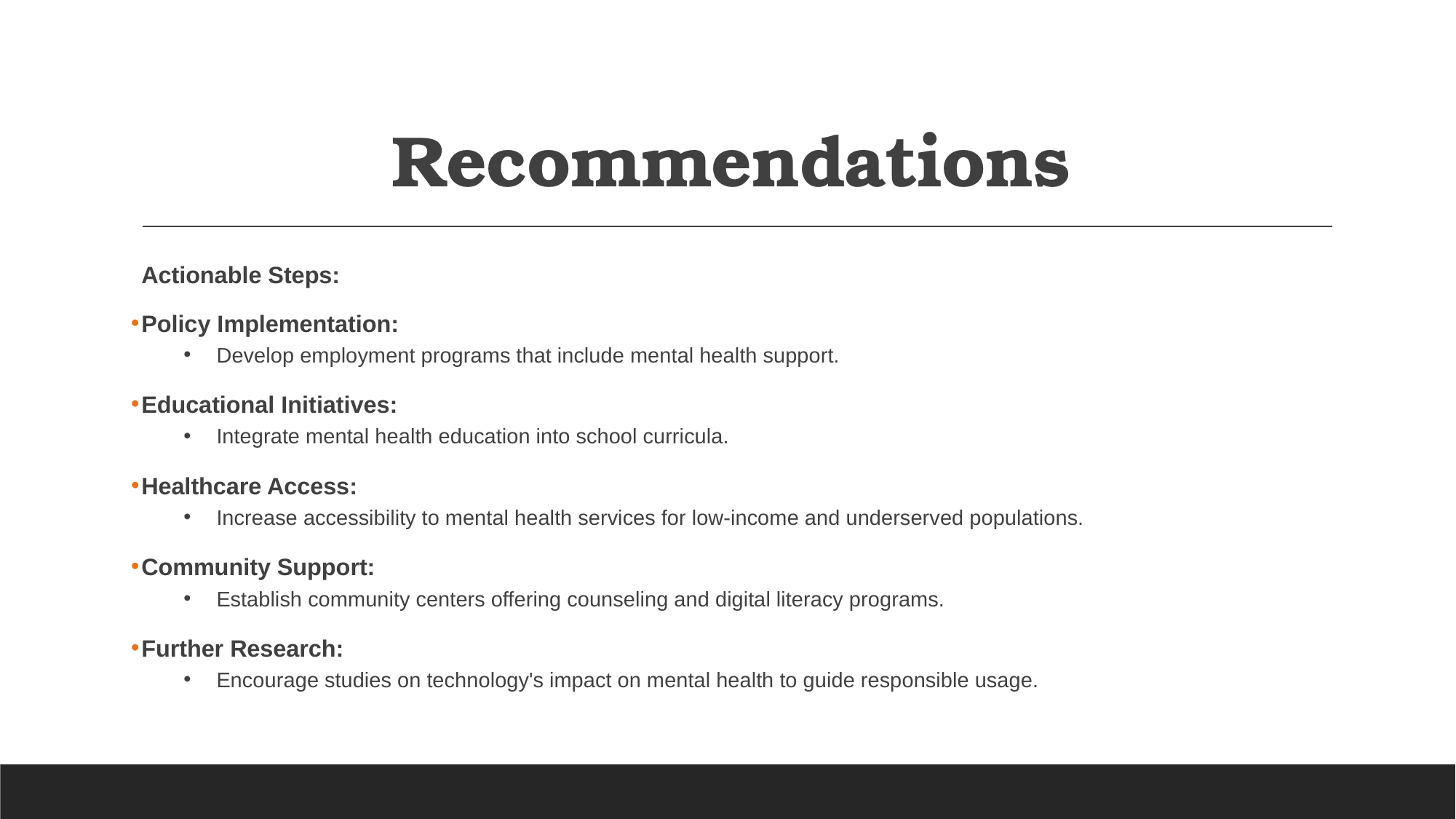

# Recommendations
Actionable Steps:
Policy Implementation:
Develop employment programs that include mental health support.
Educational Initiatives:
Integrate mental health education into school curricula.
Healthcare Access:
Increase accessibility to mental health services for low-income and underserved populations.
Community Support:
Establish community centers offering counseling and digital literacy programs.
Further Research:
Encourage studies on technology's impact on mental health to guide responsible usage.